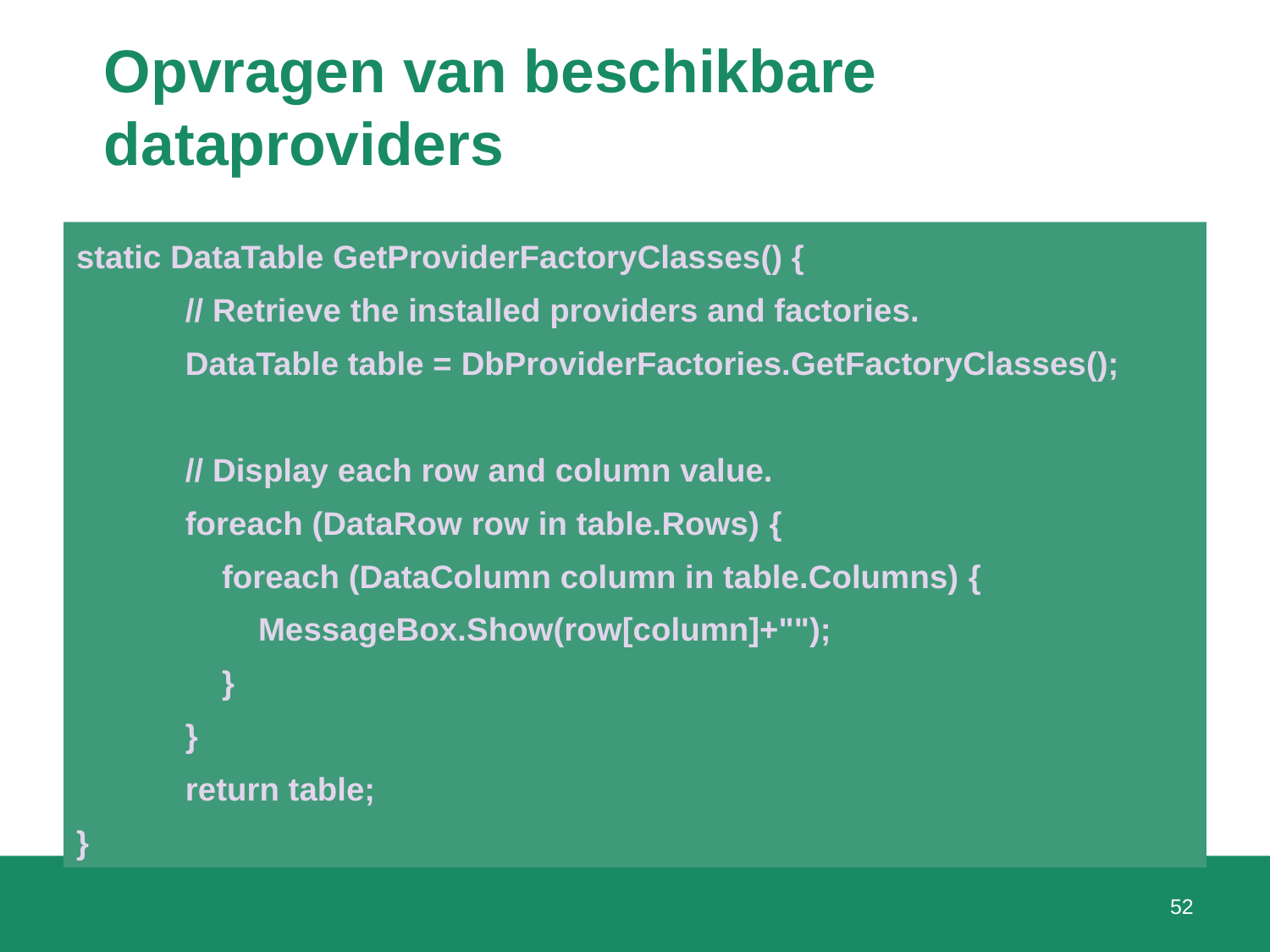

# Opvragen van beschikbare dataproviders
static DataTable GetProviderFactoryClasses() {
            // Retrieve the installed providers and factories.
            DataTable table = DbProviderFactories.GetFactoryClasses();

            // Display each row and column value.
            foreach (DataRow row in table.Rows) {
                foreach (DataColumn column in table.Columns) {
                    MessageBox.Show(row[column]+"");
                }
            }
            return table;
}
52